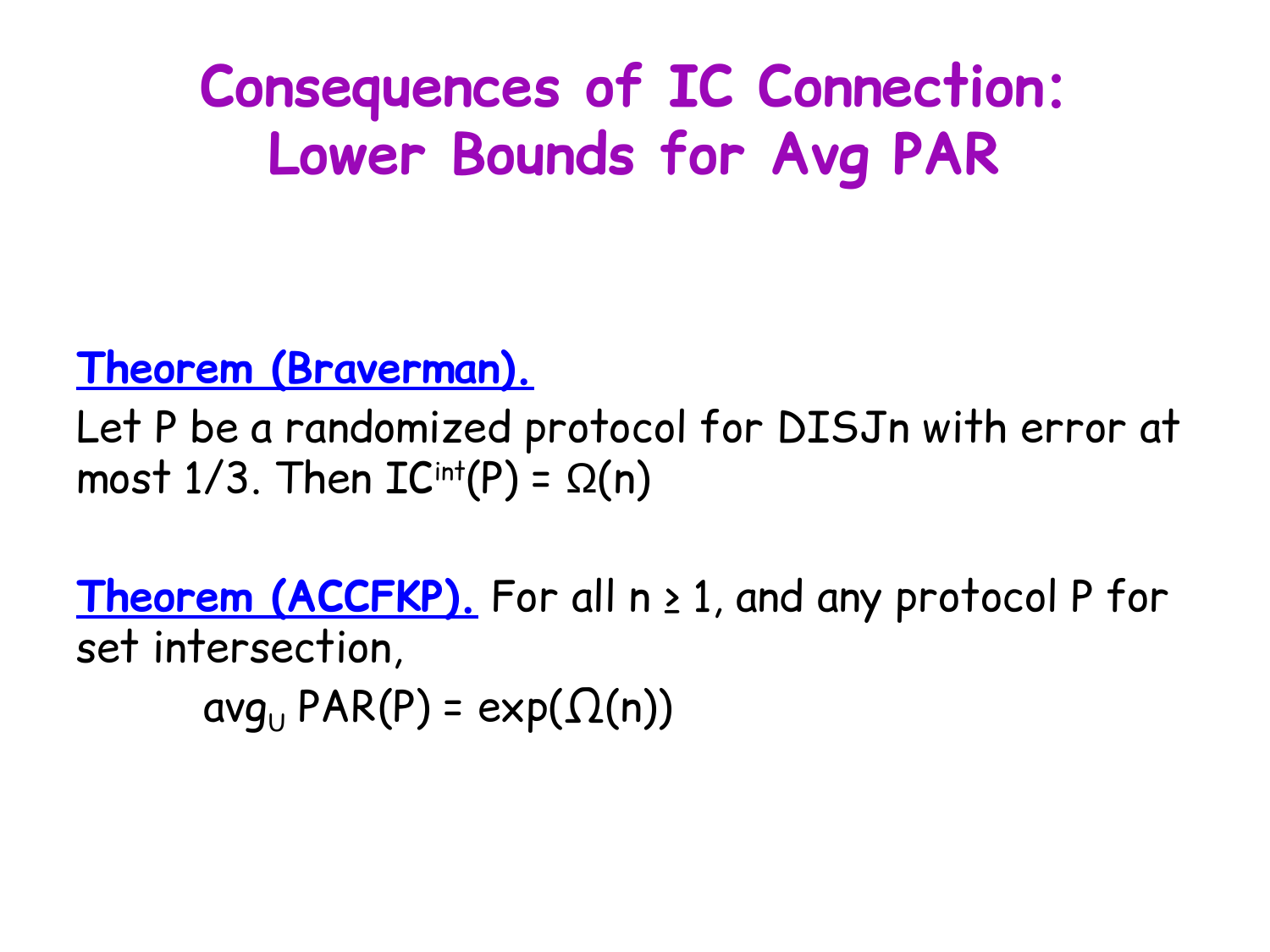

# Consequences of IC Connection: Lower Bounds for Avg PAR
Theorem (Braverman).
Let P be a randomized protocol for DISJn with error at most 1/3. Then ICint(P) = Ω(n)

Theorem (ACCFKP). For all n ≥ 1, and any protocol P for set intersection,
	avgU PAR(P) = exp(Ω(n))